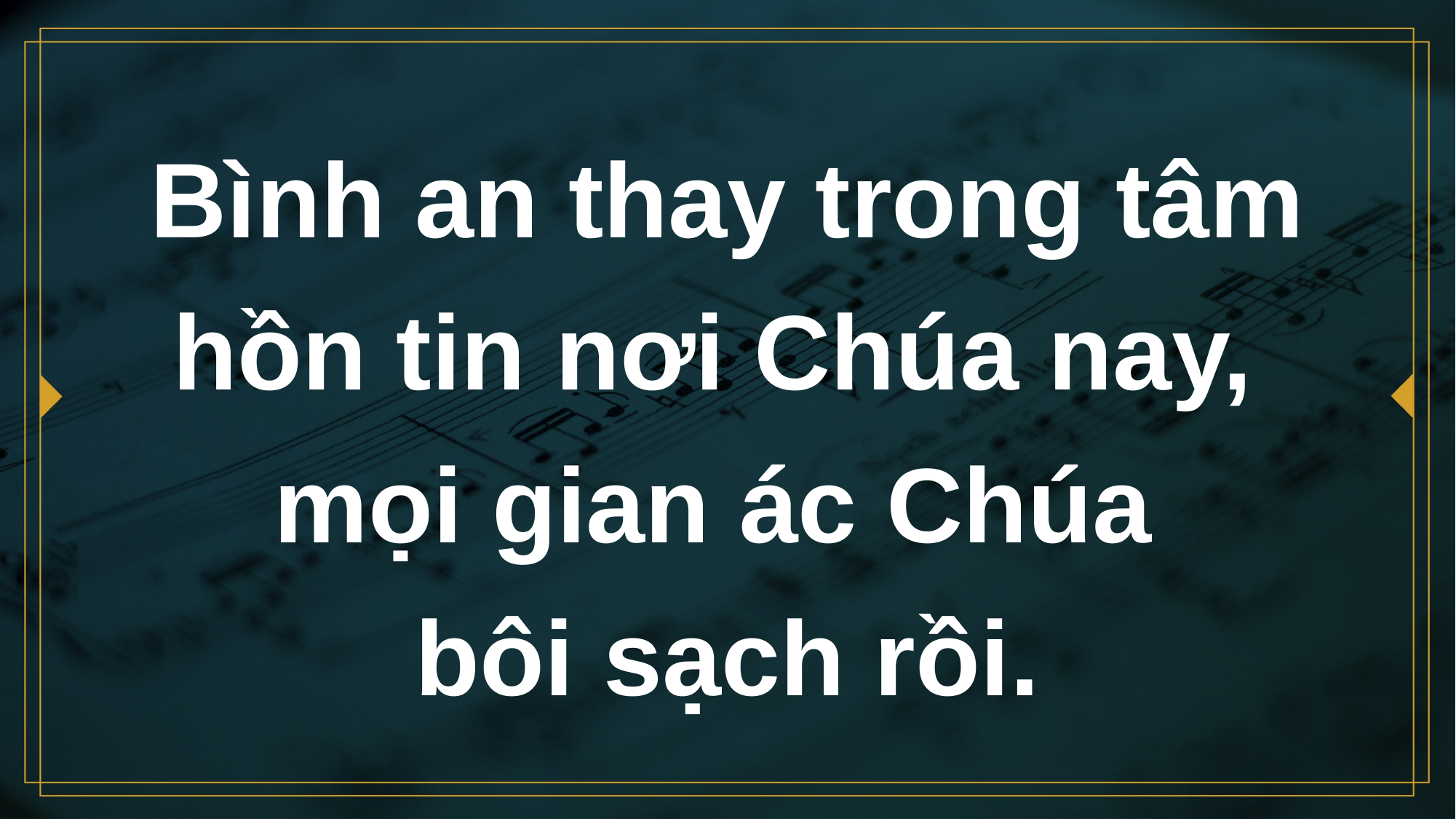

# Bình an thay trong tâm hồn tin nơi Chúa nay, mọi gian ác Chúa bôi sạch rồi.